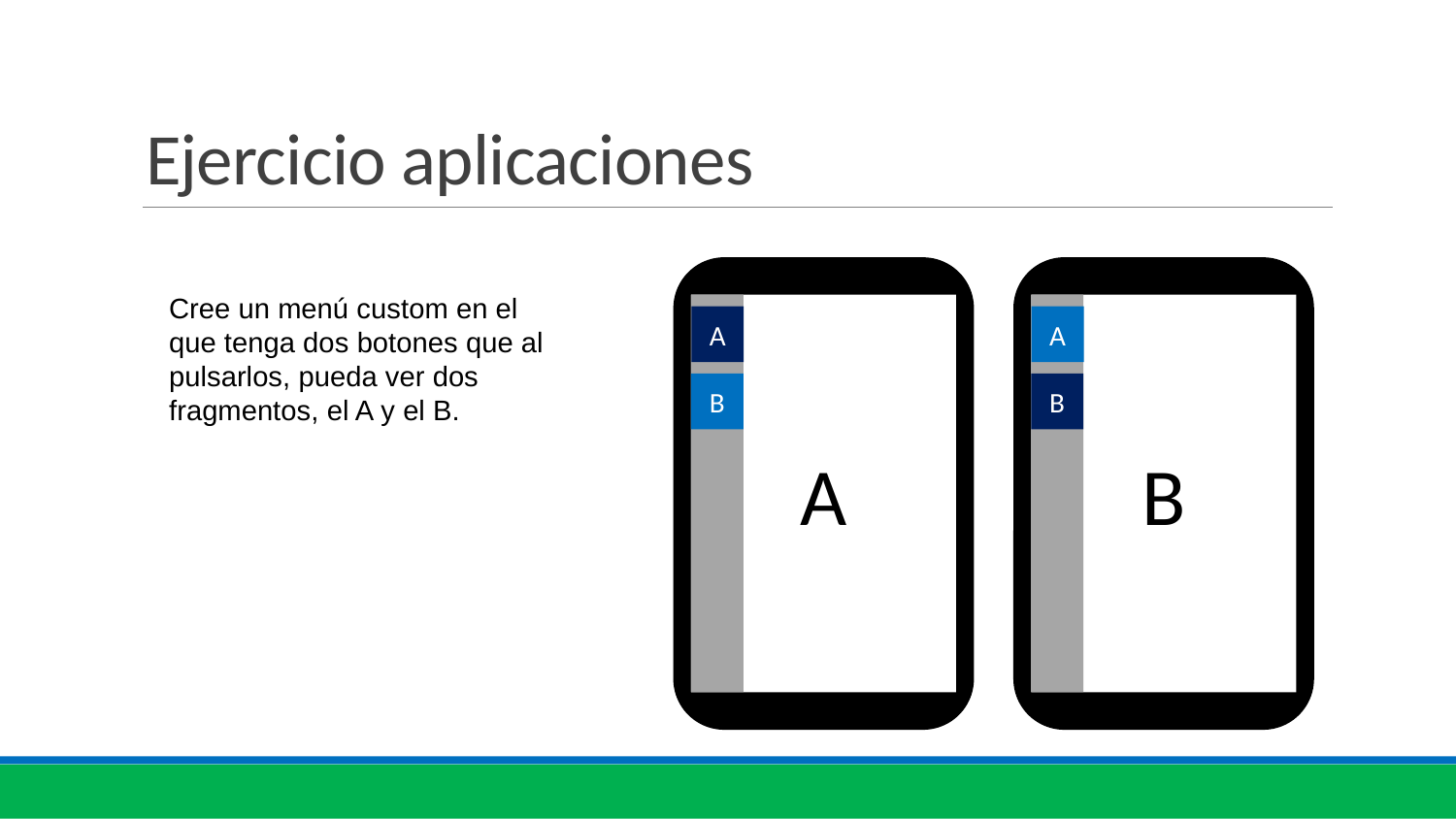

# Ejercicio aplicaciones

Cree un menú custom en el que tenga dos botones que al pulsarlos, pueda ver dos fragmentos, el A y el B.
A

B

A
A
B
B